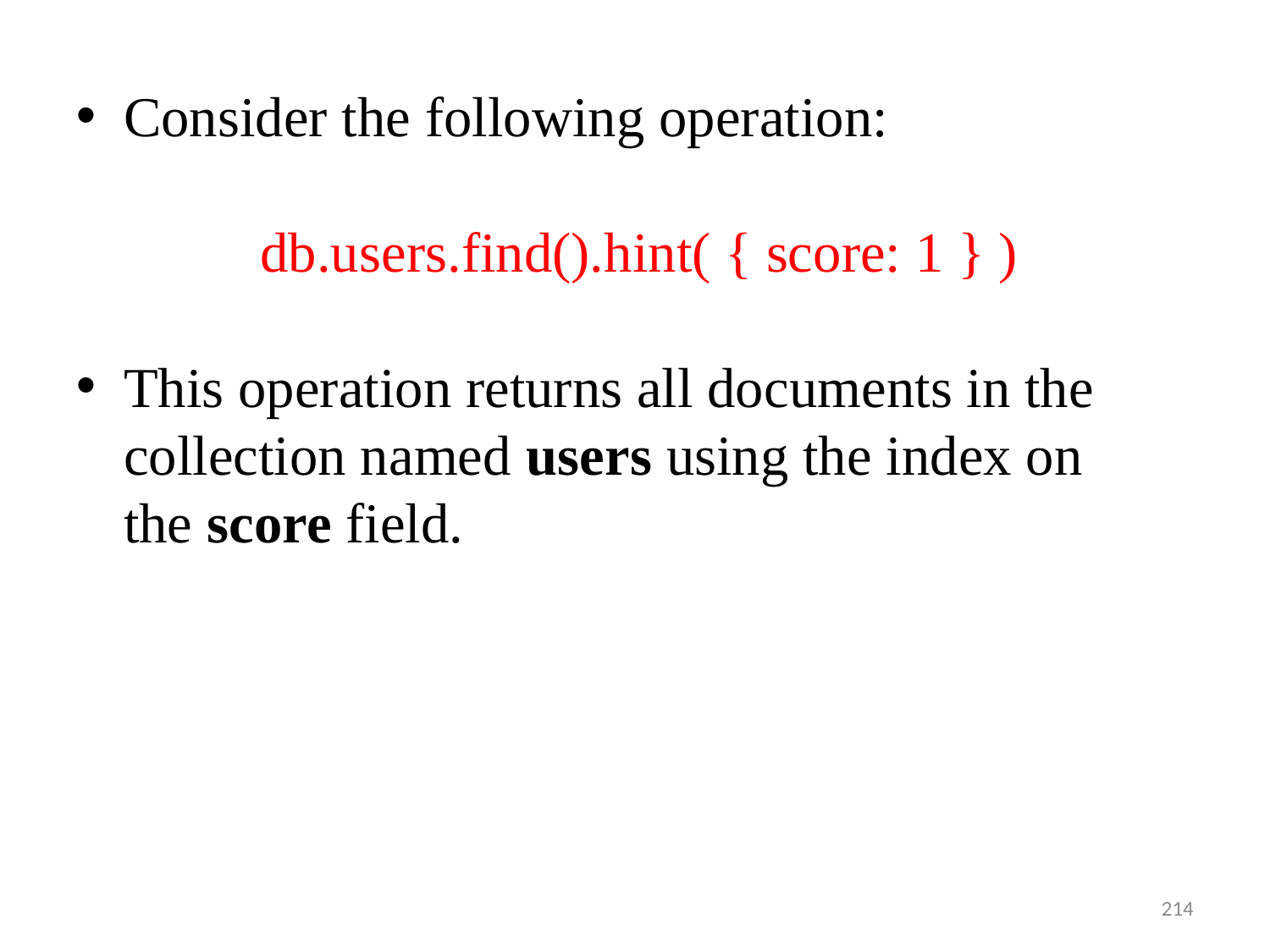

Consider the following operation:

             db.users.find().hint( { score: 1 } )

This operation returns all documents in the collection named users using the index on the score field.

214